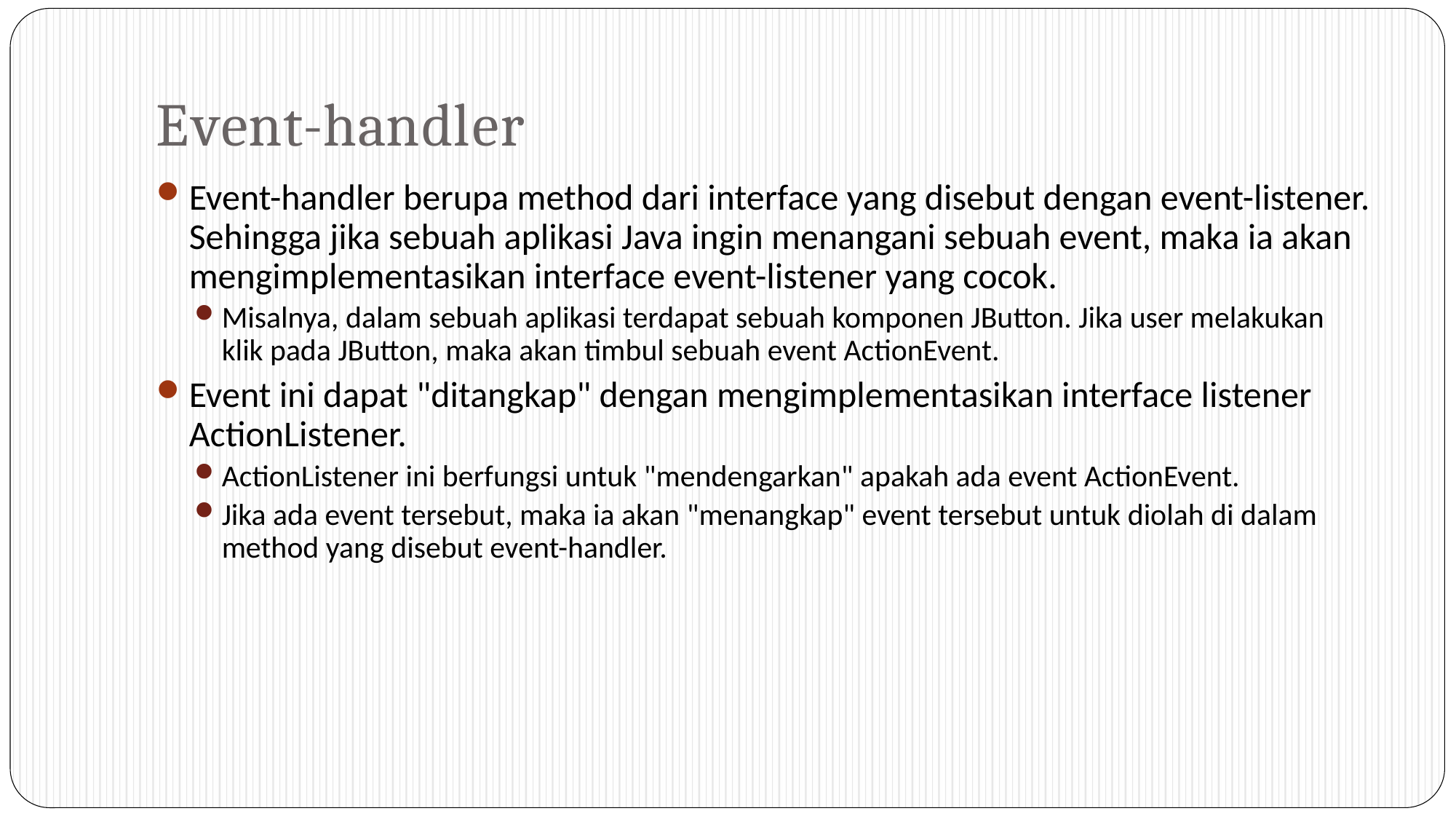

# Event-handler
Event-handler berupa method dari interface yang disebut dengan event-listener. Sehingga jika sebuah aplikasi Java ingin menangani sebuah event, maka ia akan mengimplementasikan interface event-listener yang cocok.
Misalnya, dalam sebuah aplikasi terdapat sebuah komponen JButton. Jika user melakukan klik pada JButton, maka akan timbul sebuah event ActionEvent.
Event ini dapat "ditangkap" dengan mengimplementasikan interface listener ActionListener.
ActionListener ini berfungsi untuk "mendengarkan" apakah ada event ActionEvent.
Jika ada event tersebut, maka ia akan "menangkap" event tersebut untuk diolah di dalam method yang disebut event-handler.